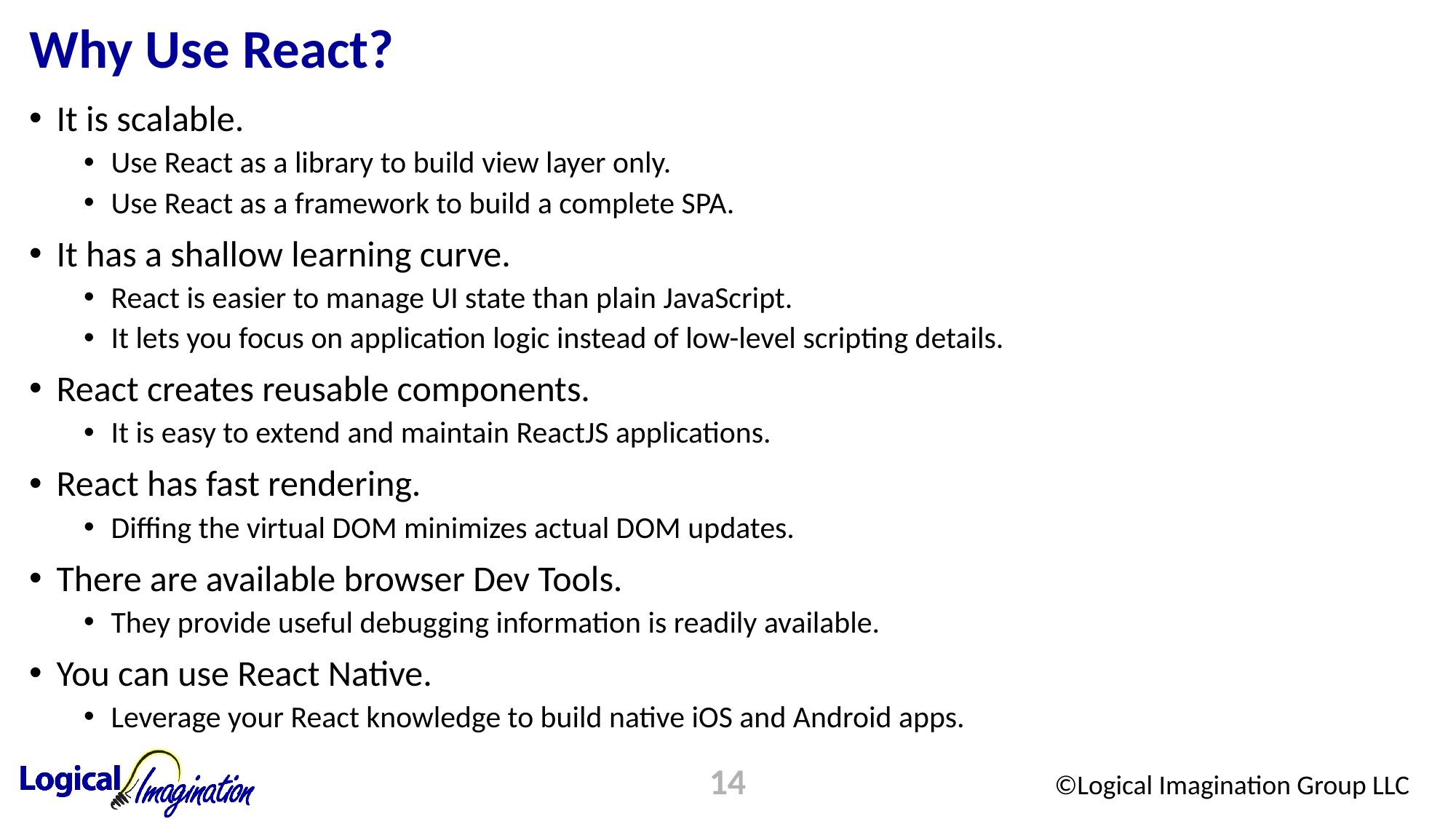

# Why Use React?
It is scalable.
Use React as a library to build view layer only.
Use React as a framework to build a complete SPA.
It has a shallow learning curve.
React is easier to manage UI state than plain JavaScript.
It lets you focus on application logic instead of low-level scripting details.
React creates reusable components.
It is easy to extend and maintain ReactJS applications.
React has fast rendering.
Diffing the virtual DOM minimizes actual DOM updates.
There are available browser Dev Tools.
They provide useful debugging information is readily available.
You can use React Native.
Leverage your React knowledge to build native iOS and Android apps.
14